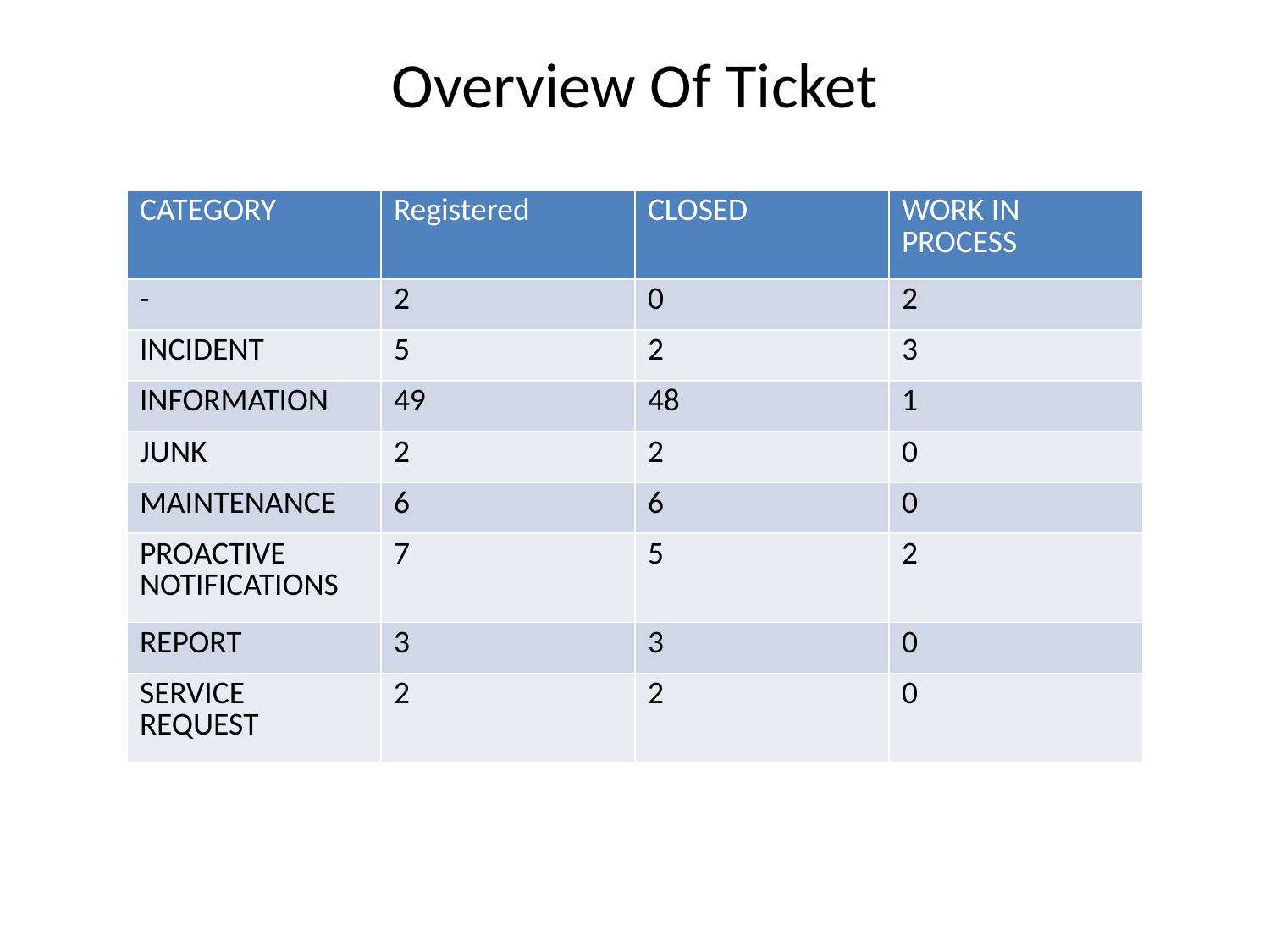

Overview Of Ticket
| CATEGORY | Registered | CLOSED | WORK IN PROCESS |
| --- | --- | --- | --- |
| - | 2 | 0 | 2 |
| INCIDENT | 5 | 2 | 3 |
| INFORMATION | 49 | 48 | 1 |
| JUNK | 2 | 2 | 0 |
| MAINTENANCE | 6 | 6 | 0 |
| PROACTIVE NOTIFICATIONS | 7 | 5 | 2 |
| REPORT | 3 | 3 | 0 |
| SERVICE REQUEST | 2 | 2 | 0 |